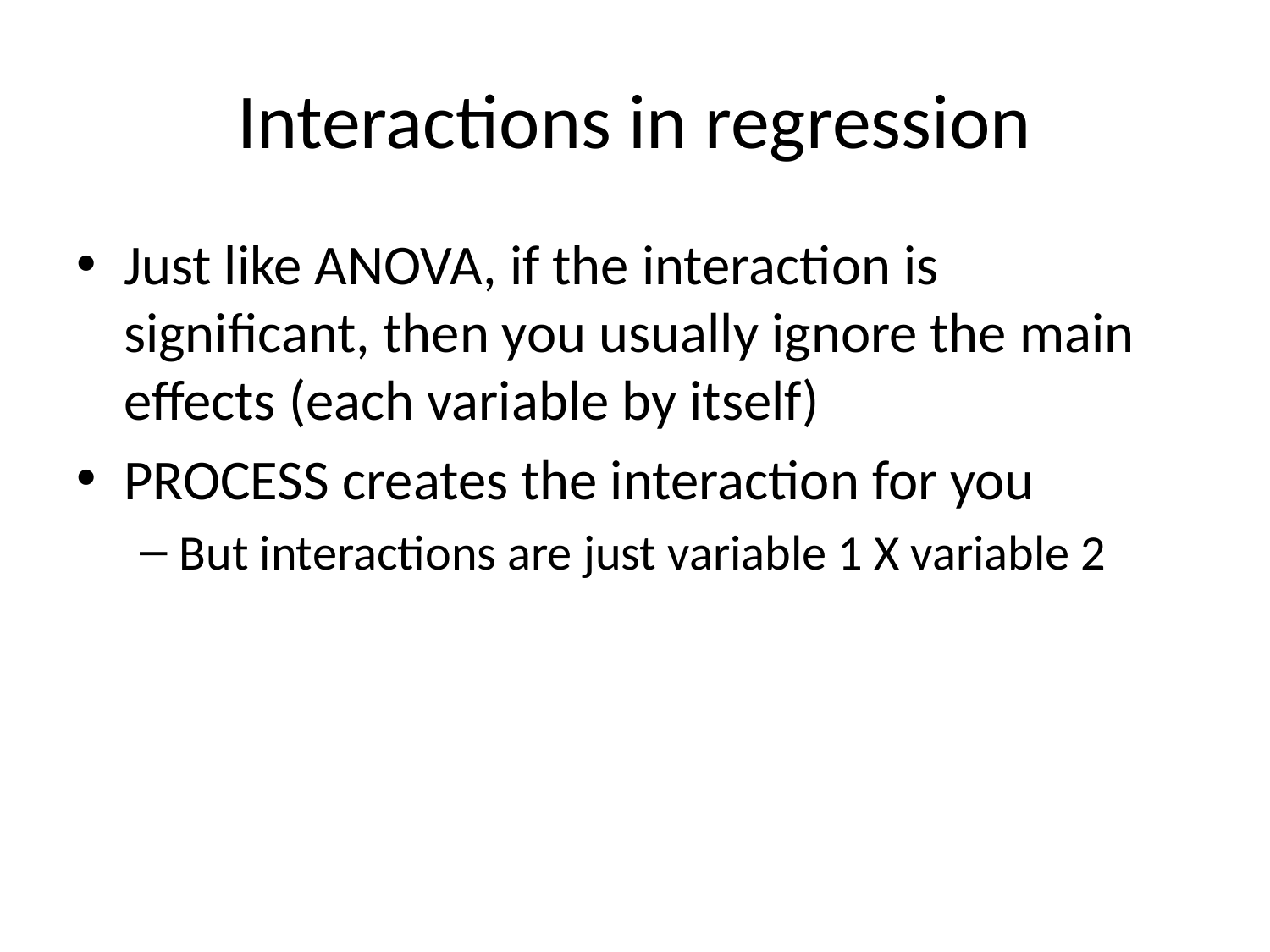

# Interactions in regression
Just like ANOVA, if the interaction is significant, then you usually ignore the main effects (each variable by itself)
PROCESS creates the interaction for you
But interactions are just variable 1 X variable 2